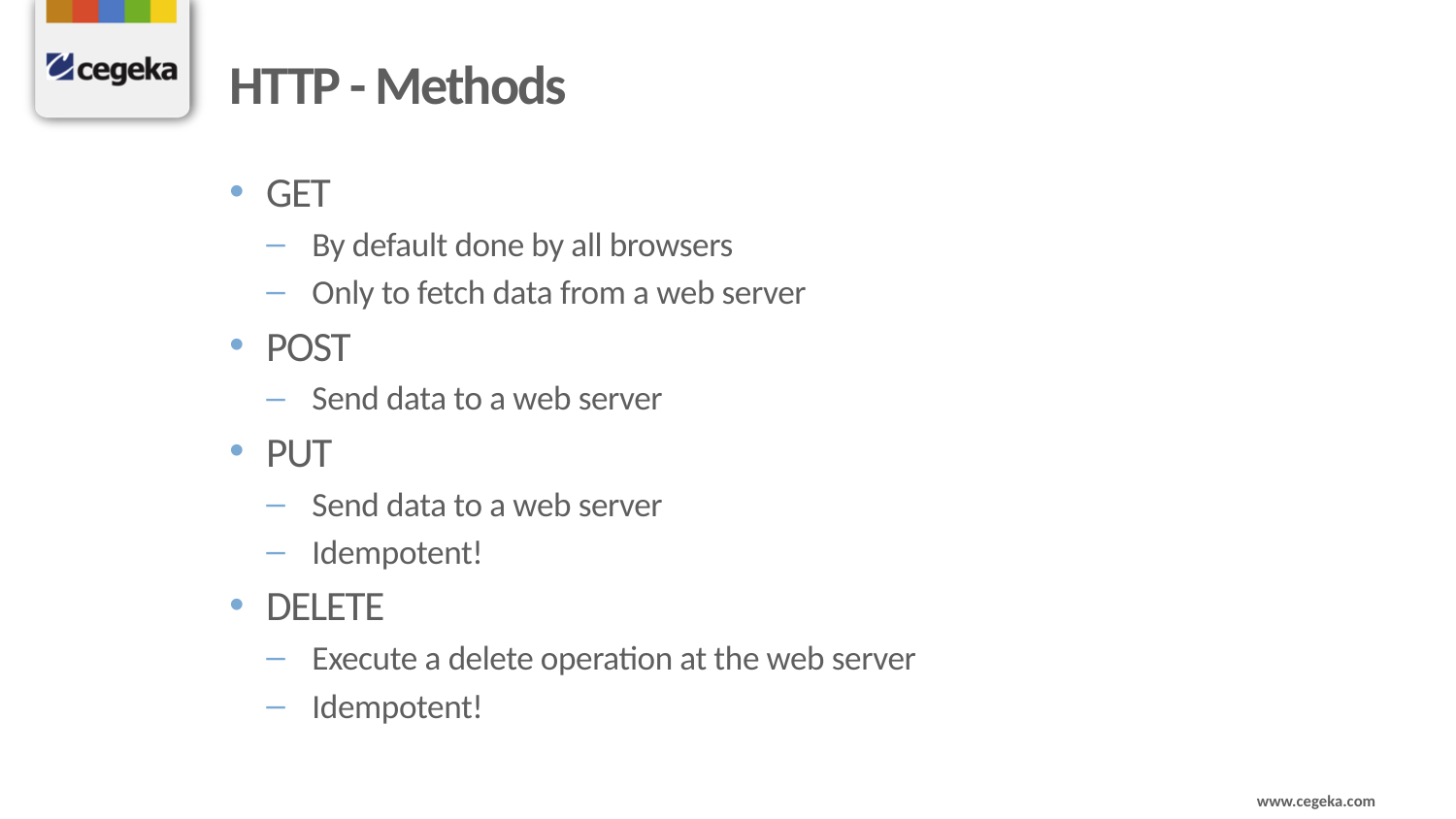

# HTTP - Methods
GET
By default done by all browsers
Only to fetch data from a web server
POST
Send data to a web server
PUT
Send data to a web server
Idempotent!
DELETE
Execute a delete operation at the web server
Idempotent!